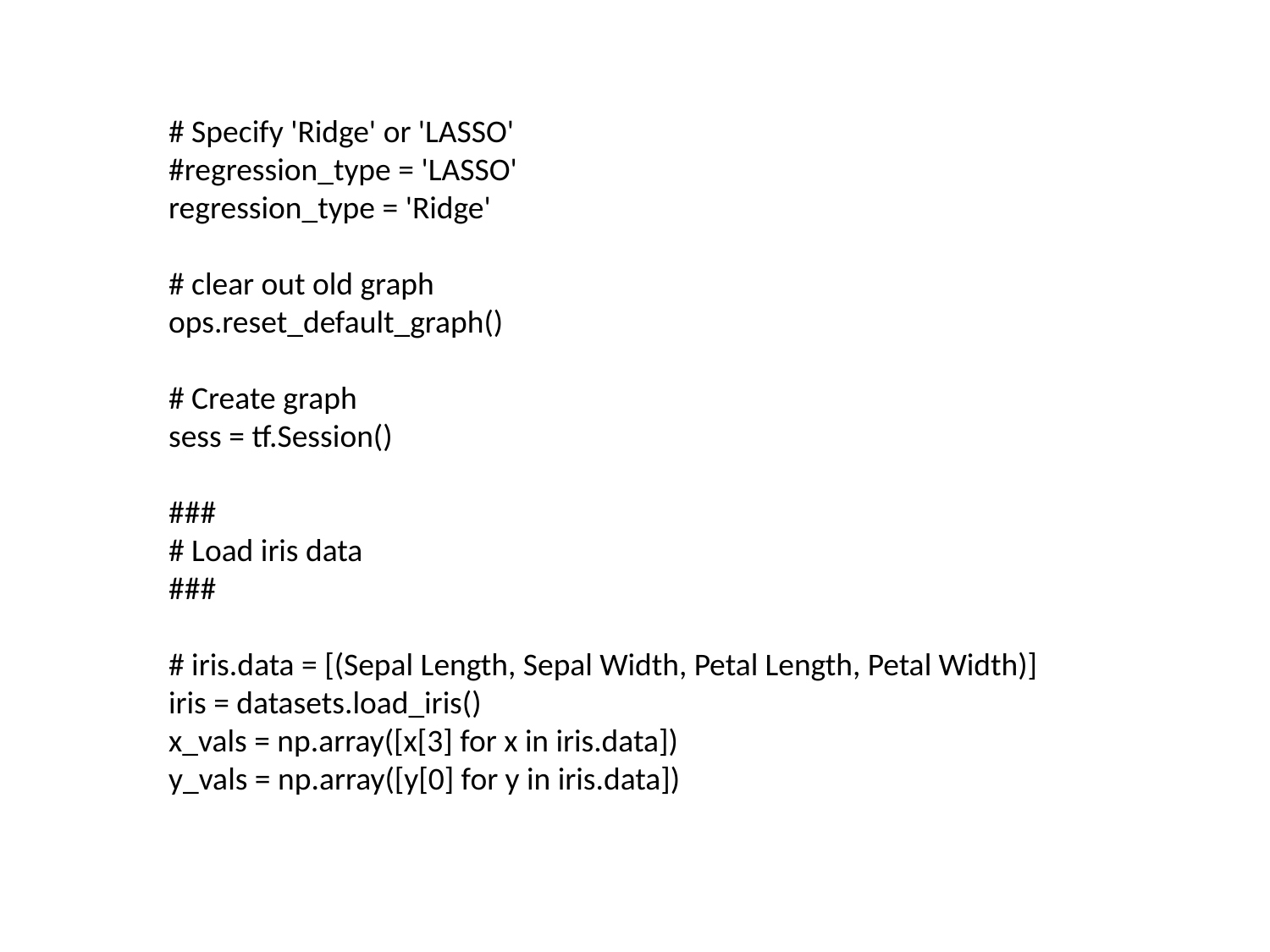

# Specify 'Ridge' or 'LASSO'
#regression_type = 'LASSO'
regression_type = 'Ridge'

# clear out old graph
ops.reset_default_graph()

# Create graph
sess = tf.Session()

###
# Load iris data
###

# iris.data = [(Sepal Length, Sepal Width, Petal Length, Petal Width)]
iris = datasets.load_iris()
x_vals = np.array([x[3] for x in iris.data])
y_vals = np.array([y[0] for y in iris.data])